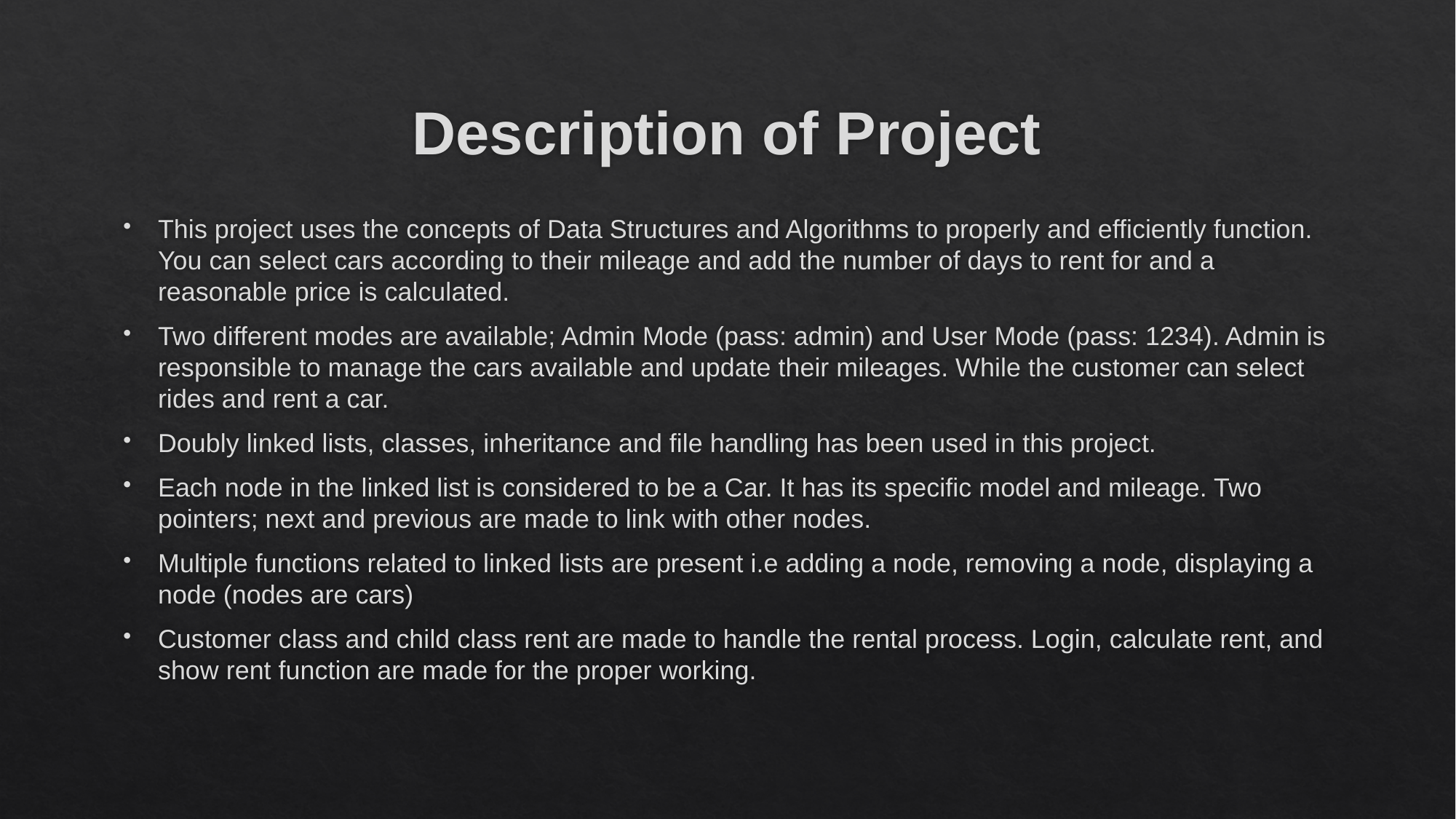

# Description of Project
This project uses the concepts of Data Structures and Algorithms to properly and efficiently function. You can select cars according to their mileage and add the number of days to rent for and a reasonable price is calculated.
Two different modes are available; Admin Mode (pass: admin) and User Mode (pass: 1234). Admin is responsible to manage the cars available and update their mileages. While the customer can select rides and rent a car.
Doubly linked lists, classes, inheritance and file handling has been used in this project.
Each node in the linked list is considered to be a Car. It has its specific model and mileage. Two pointers; next and previous are made to link with other nodes.
Multiple functions related to linked lists are present i.e adding a node, removing a node, displaying a node (nodes are cars)
Customer class and child class rent are made to handle the rental process. Login, calculate rent, and show rent function are made for the proper working.